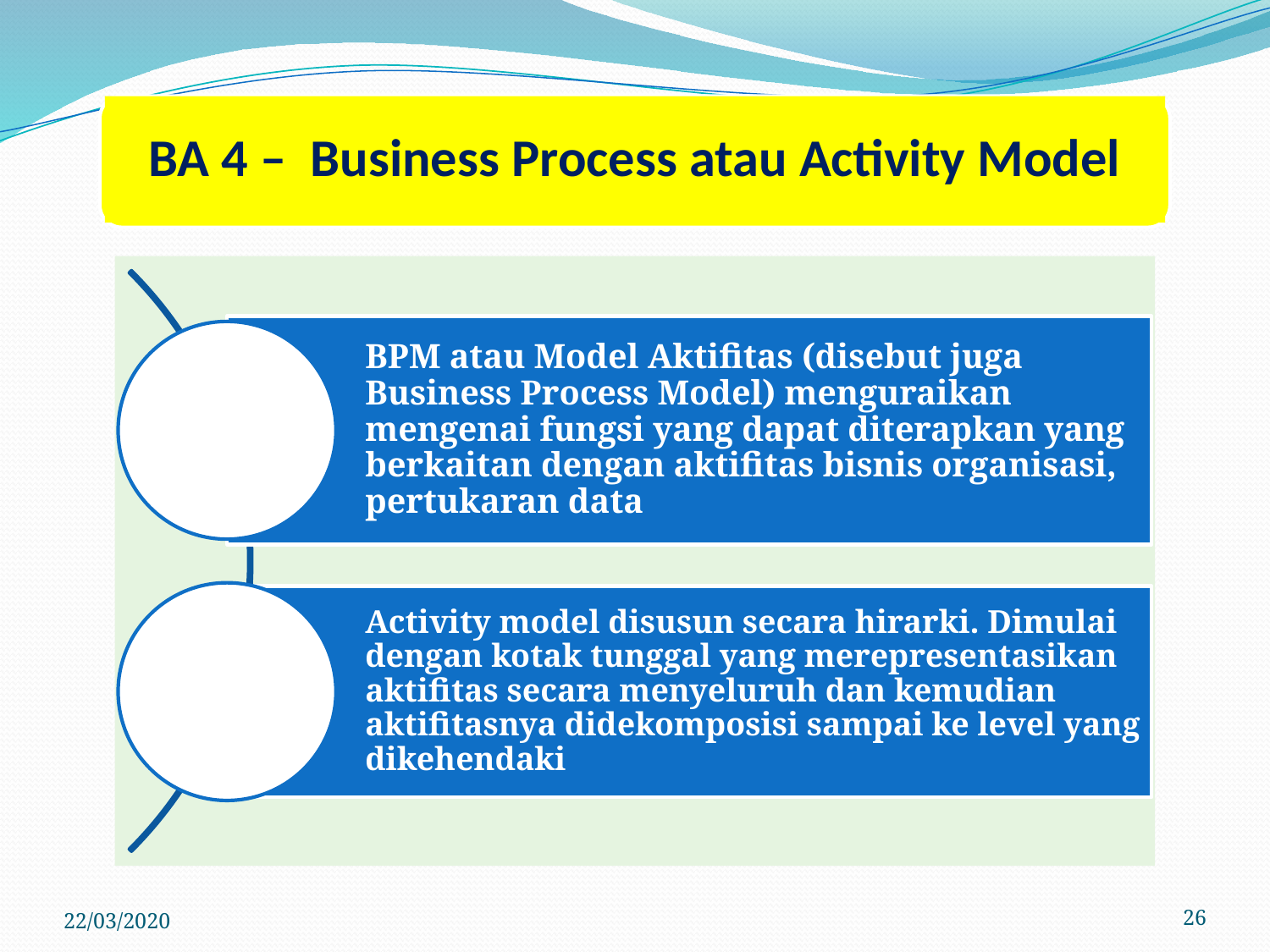

BA 4 –  Business Process atau Activity Model
BPM atau Model Aktifitas (disebut juga Business Process Model) menguraikan mengenai fungsi yang dapat diterapkan yang berkaitan dengan aktifitas bisnis organisasi, pertukaran data
Activity model disusun secara hirarki. Dimulai dengan kotak tunggal yang merepresentasikan aktifitas secara menyeluruh dan kemudian aktifitasnya didekomposisi sampai ke level yang dikehendaki
22/03/2020
26